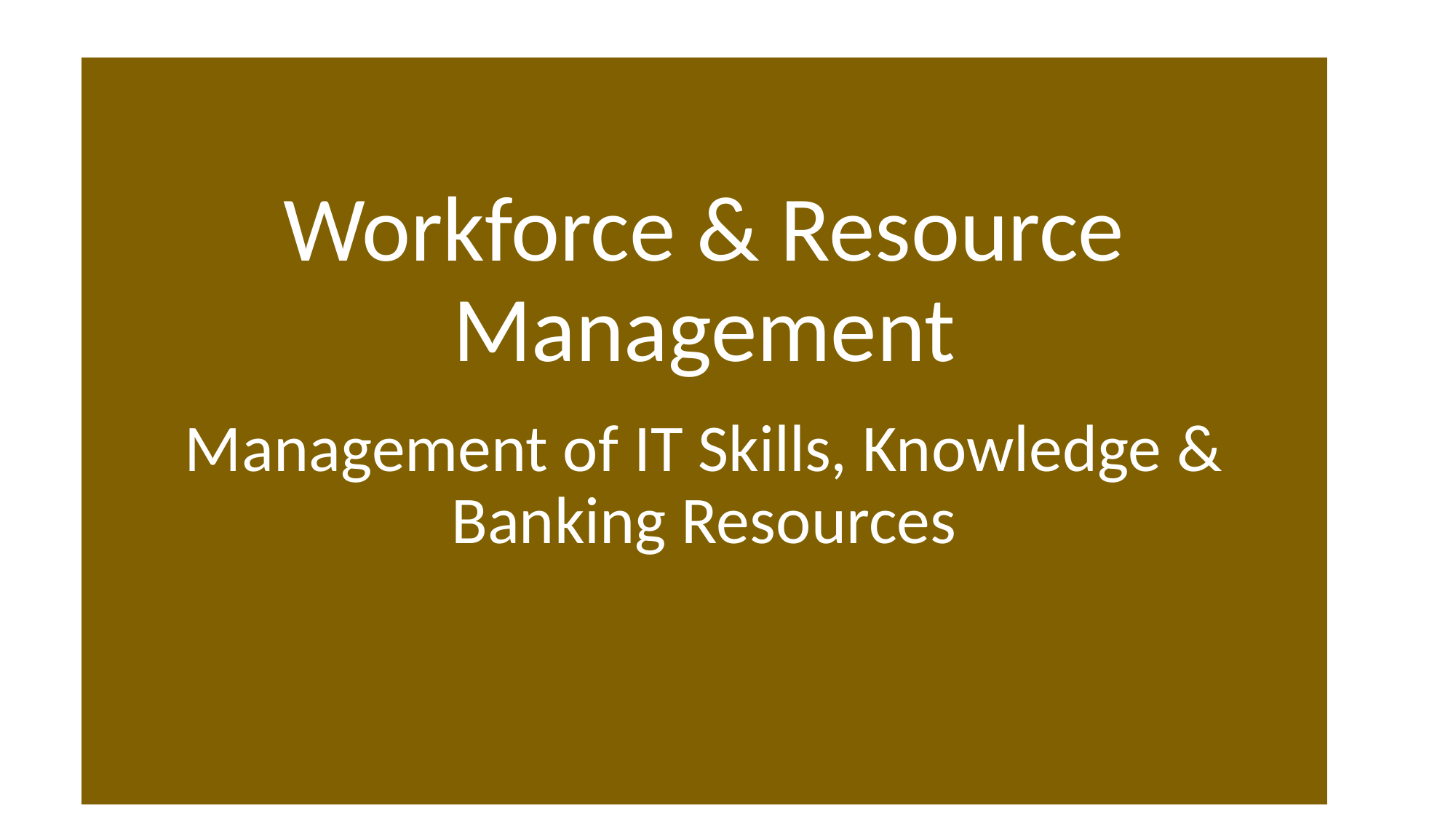

Workforce & Resource Management
Management of IT Skills, Knowledge & Banking Resources